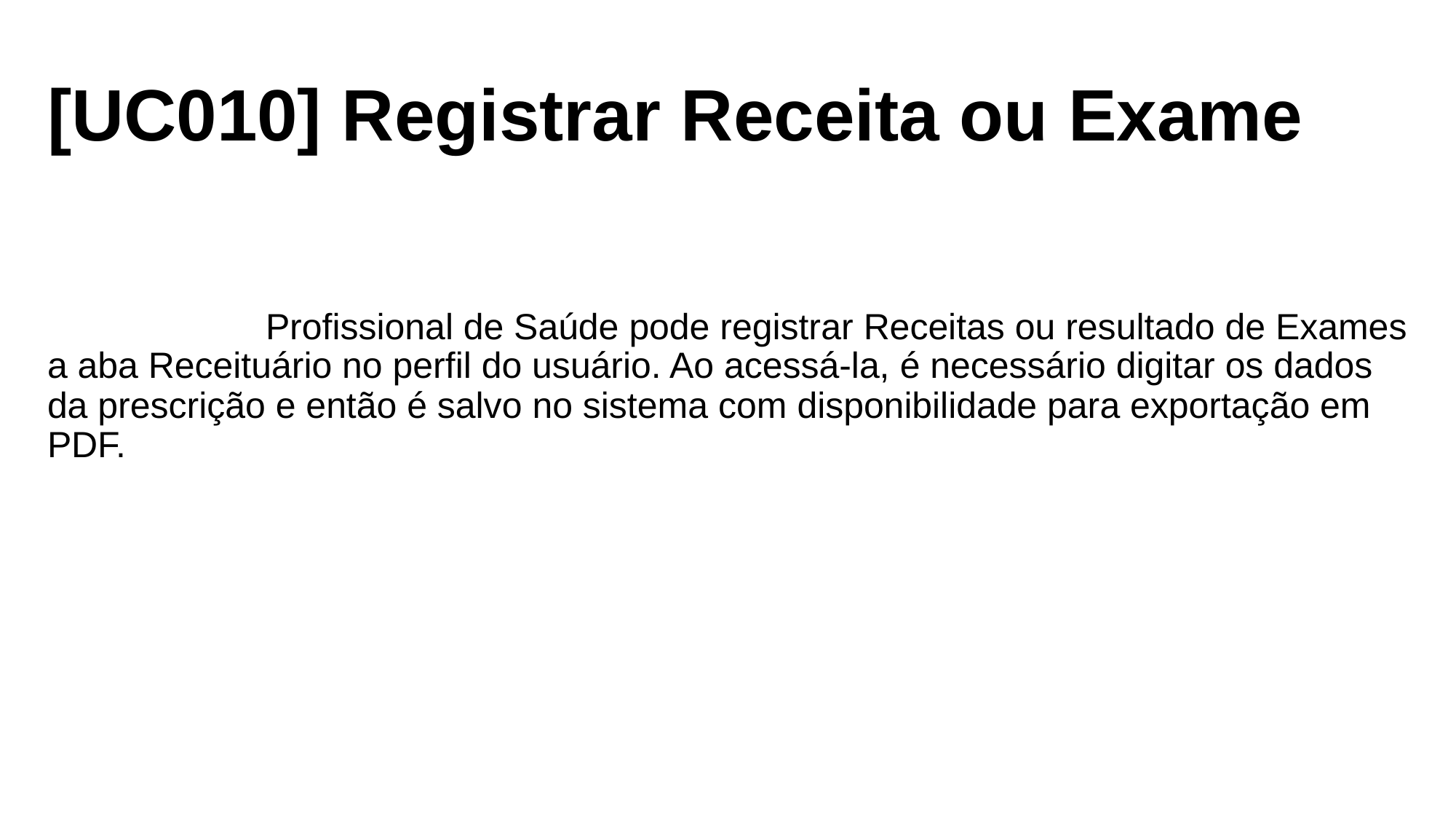

# [UC010] Registrar Receita ou Exame

		Profissional de Saúde pode registrar Receitas ou resultado de Exames a aba Receituário no perfil do usuário. Ao acessá-la, é necessário digitar os dados da prescrição e então é salvo no sistema com disponibilidade para exportação em PDF.